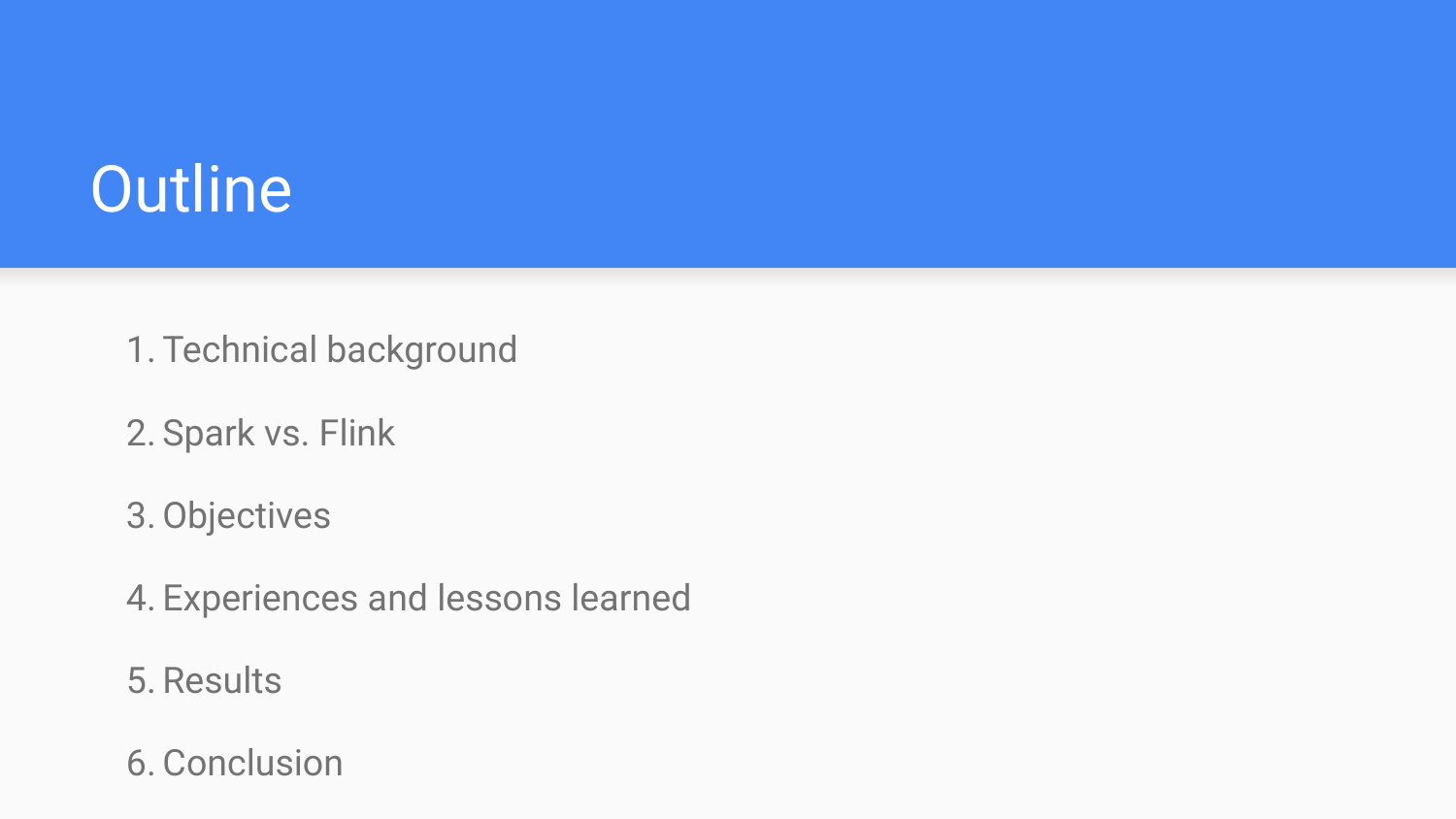

# Outline
Technical background
Spark vs. Flink
Objectives
Experiences and lessons learned
Results
Conclusion